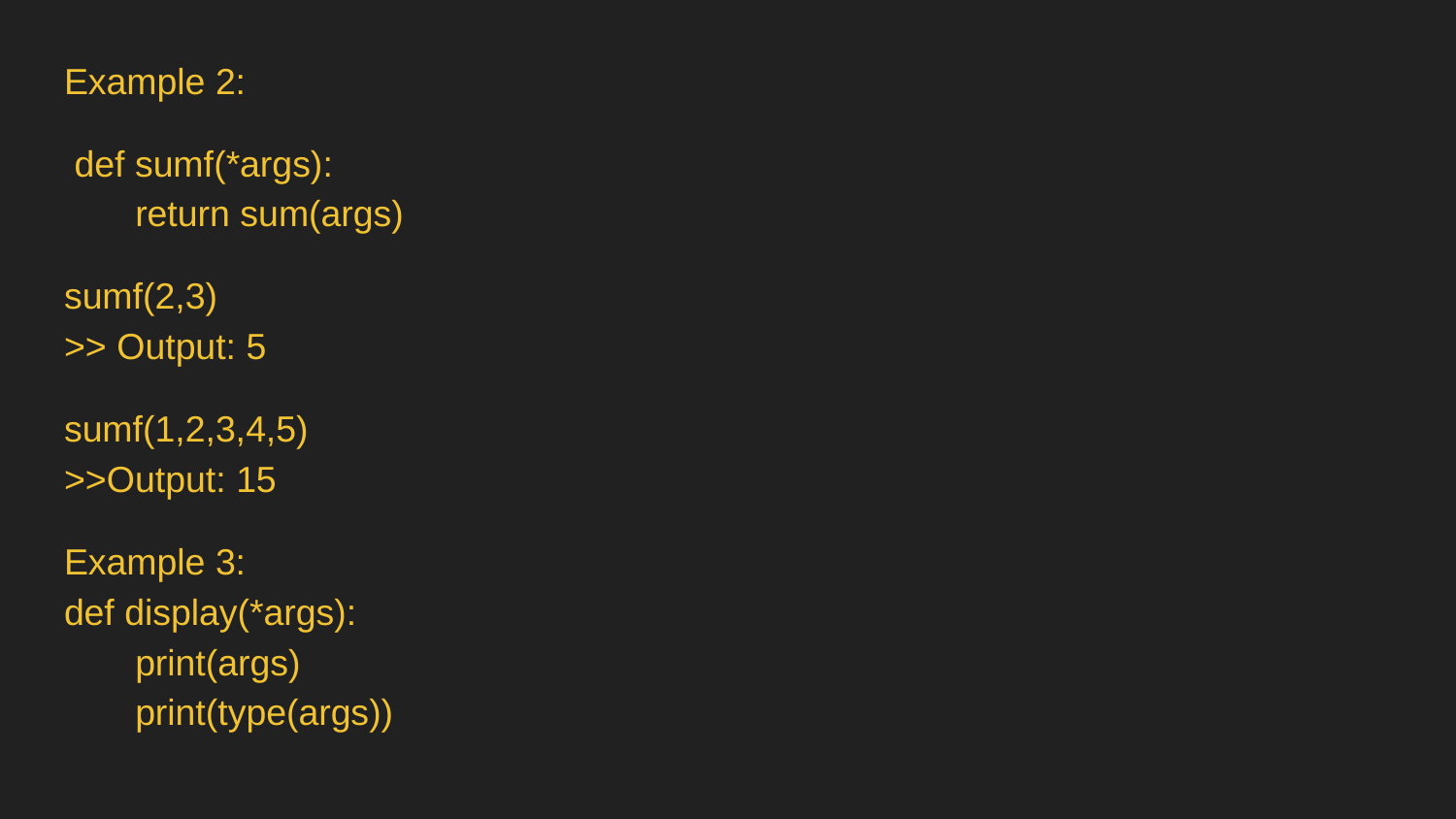

Example 2:
 def sumf(*args):
       return sum(args)
sumf(2,3)
>> Output: 5
sumf(1,2,3,4,5)
>>Output: 15
Example 3:
def display(*args):
       print(args)
       print(type(args))